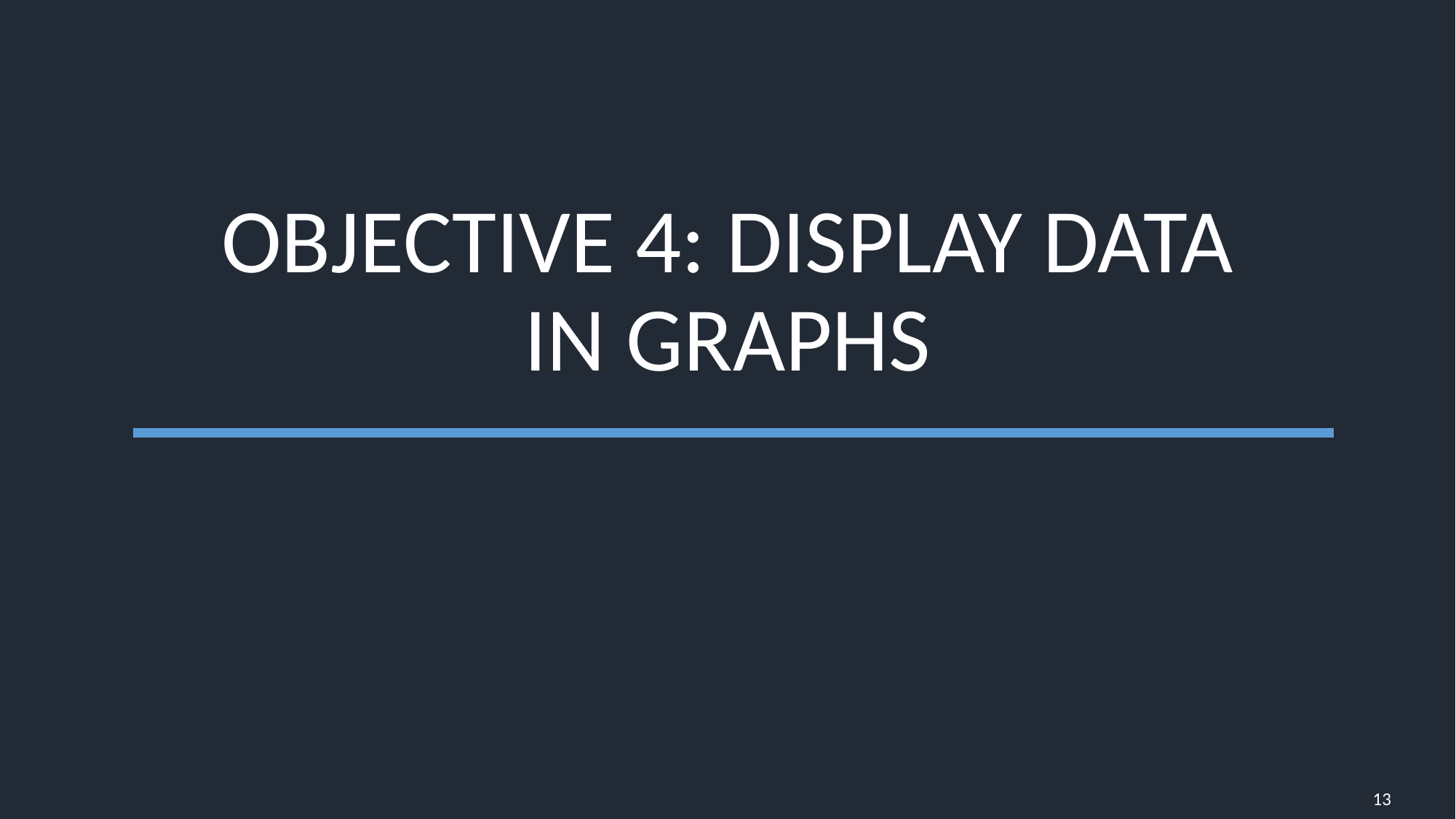

# OBJECTIVE 4: DISPLAY DATA IN GRAPHS

13